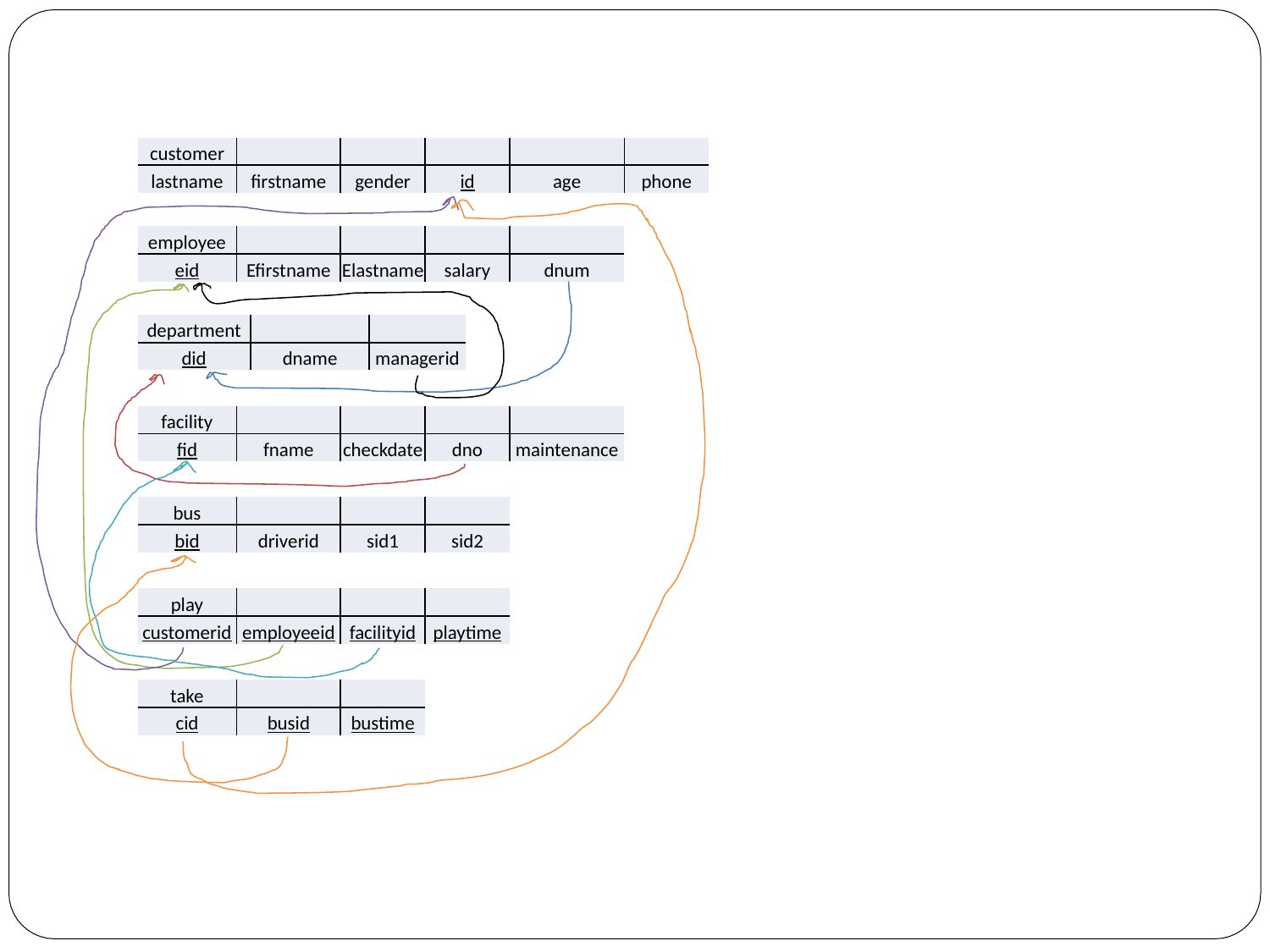

| customer |  |  |  |  |  |
| --- | --- | --- | --- | --- | --- |
| lastname | firstname | gender | id | age | phone |

| employee |  |  |  |  |
| --- | --- | --- | --- | --- |
| eid | Efirstname | Elastname | salary | dnum |

| department |  |  |
| --- | --- | --- |
| did | dname | managerid |

| facility |  |  |  |  |
| --- | --- | --- | --- | --- |
| fid | fname | checkdate | dno | maintenance |

| bus |  |  |  |
| --- | --- | --- | --- |
| bid | driverid | sid1 | sid2 |

| play |  |  |  |
| --- | --- | --- | --- |
| customerid | employeeid | facilityid | playtime |
| take |  |  |
| --- | --- | --- |
| cid | busid | bustime |